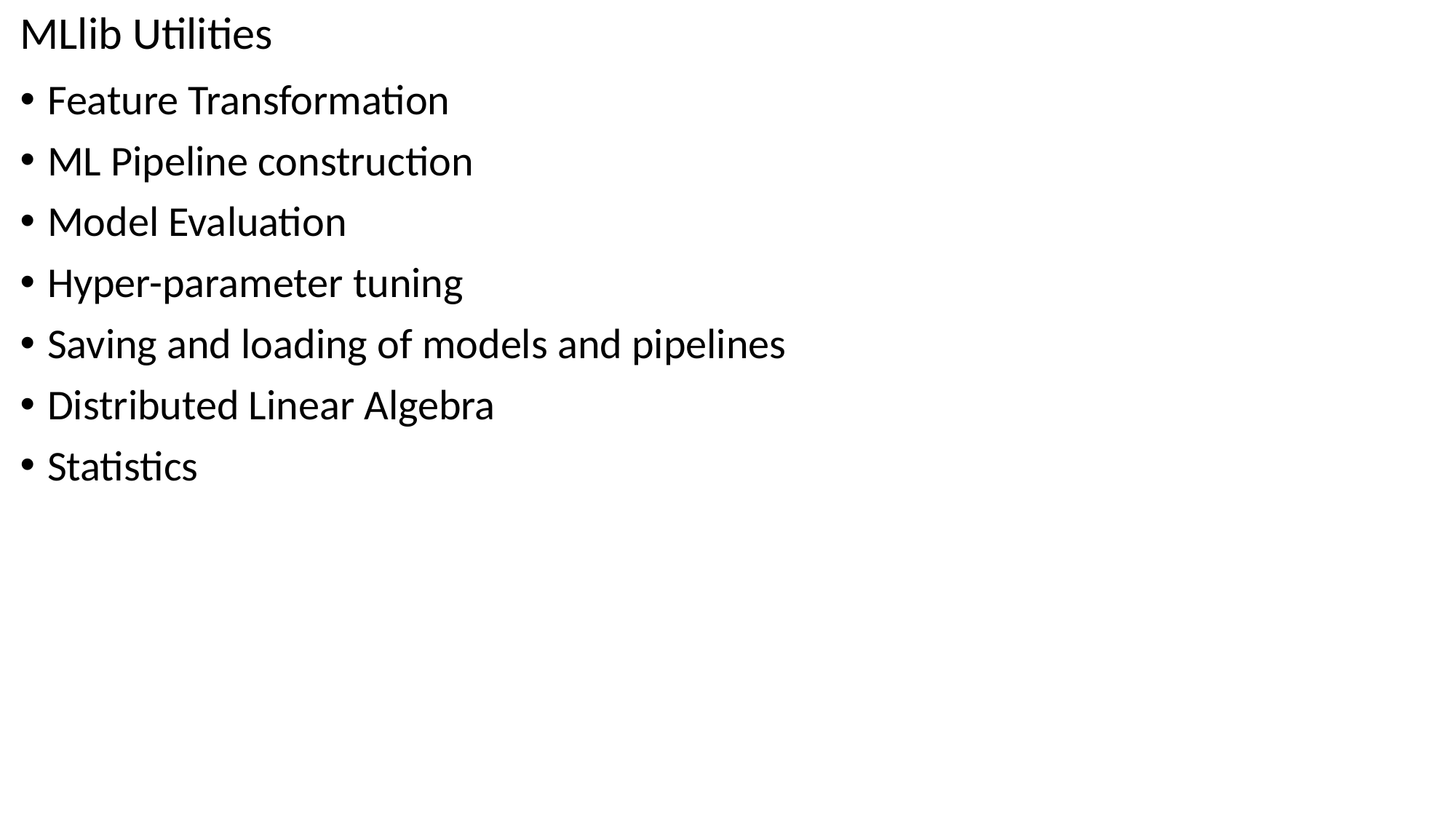

# MLlib Utilities
Feature Transformation
ML Pipeline construction
Model Evaluation
Hyper-parameter tuning
Saving and loading of models and pipelines
Distributed Linear Algebra
Statistics